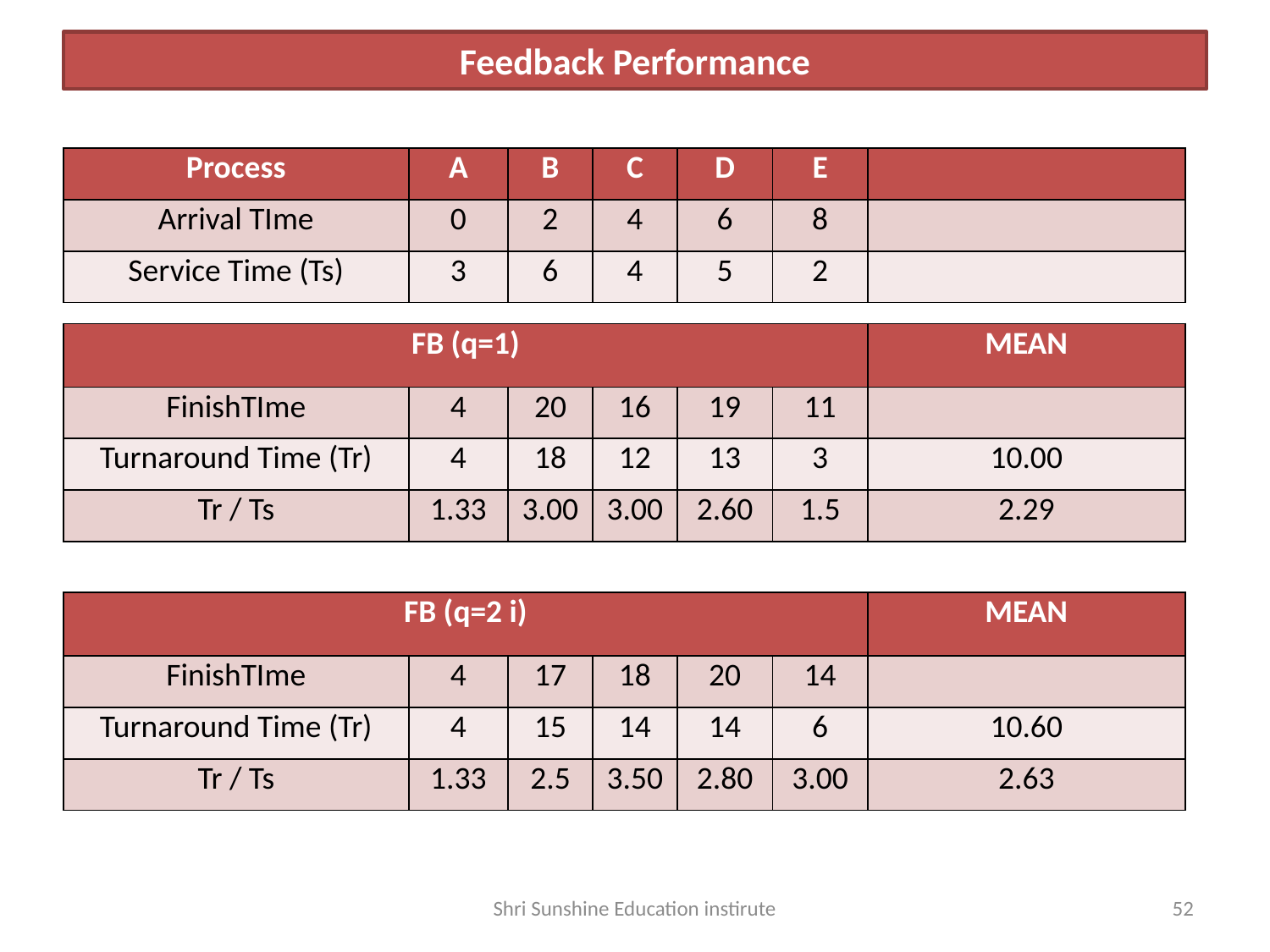

# Feedback Performance
| Process | A | B | C | D | E |  |
| --- | --- | --- | --- | --- | --- | --- |
| Arrival TIme | 0 | 2 | 4 | 6 | 8 |  |
| Service Time (Ts) | 3 | 6 | 4 | 5 | 2 |  |
| FB (q=1) |  |  |  |  |  | MEAN |
| --- | --- | --- | --- | --- | --- | --- |
| FinishTIme | 4 | 20 | 16 | 19 | 11 |  |
| Turnaround Time (Tr) | 4 | 18 | 12 | 13 | 3 | 10.00 |
| Tr / Ts | 1.33 | 3.00 | 3.00 | 2.60 | 1.5 | 2.29 |
| FB (q=2 i) |  |  |  |  |  | MEAN |
| --- | --- | --- | --- | --- | --- | --- |
| FinishTIme | 4 | 17 | 18 | 20 | 14 |  |
| Turnaround Time (Tr) | 4 | 15 | 14 | 14 | 6 | 10.60 |
| Tr / Ts | 1.33 | 2.5 | 3.50 | 2.80 | 3.00 | 2.63 |
Shri Sunshine Education instirute
52